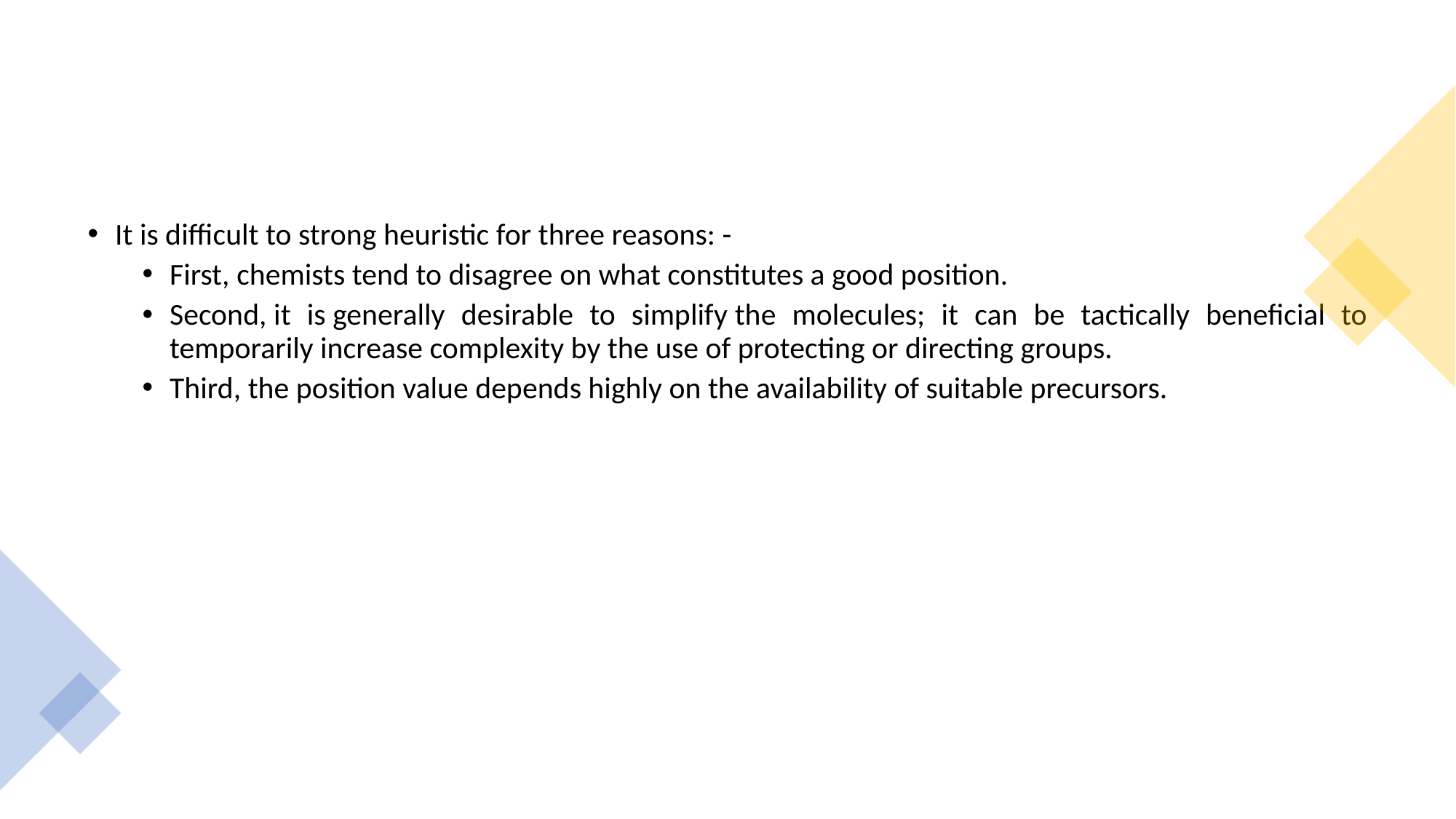

#

It is difficult to strong heuristic for three reasons: -
First, chemists tend to disagree on what constitutes a good position.
Second, it is generally desirable to simplify the molecules; it can be tactically beneficial to temporarily increase complexity by the use of protecting or directing groups.
Third, the position value depends highly on the availability of suitable precursors.